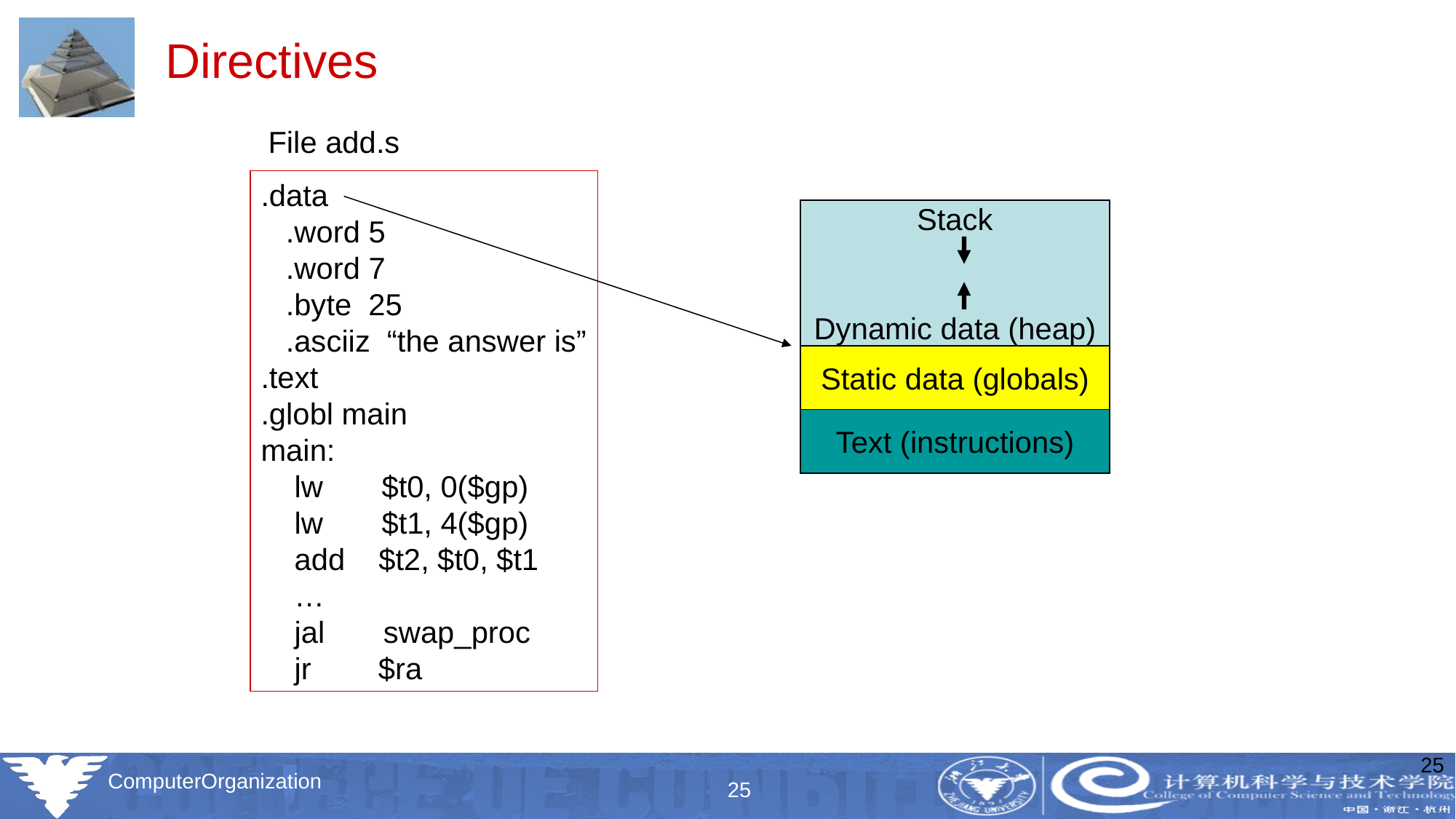

#
Directives
File add.s

.data
   .word 5
   .word 7
   .byte  25
   .asciiz  “the answer is”
.text
.globl main
main:
    lw       $t0, 0($gp)
    lw       $t1, 4($gp)
    add    $t2, $t0, $t1
    …
    jal       swap_proc
    jr        $ra

Stack

Dynamic data (heap)

Static data (globals)
Text (instructions)
25